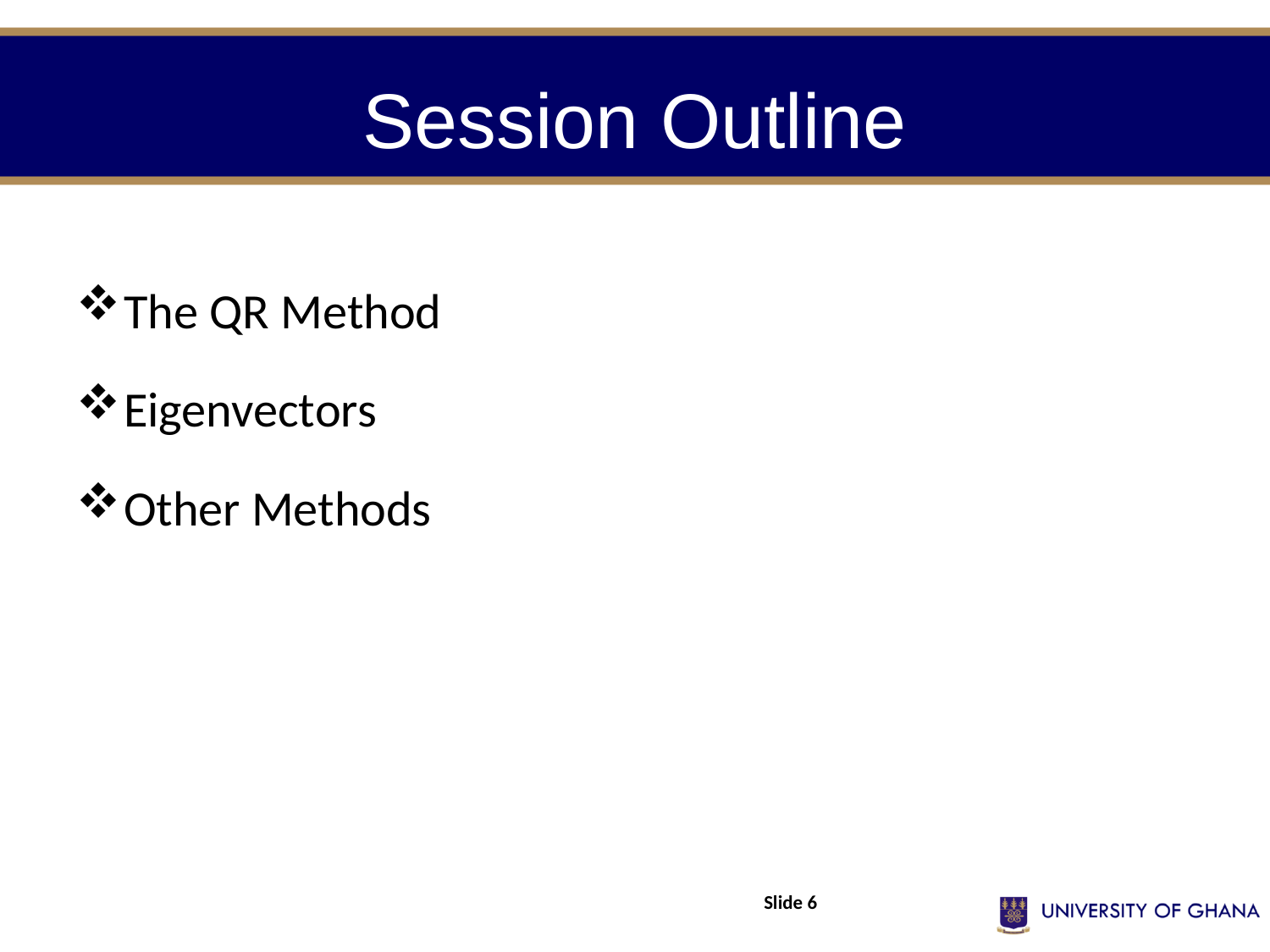

# Session Outline
The QR Method
Eigenvectors
Other Methods
Slide 6